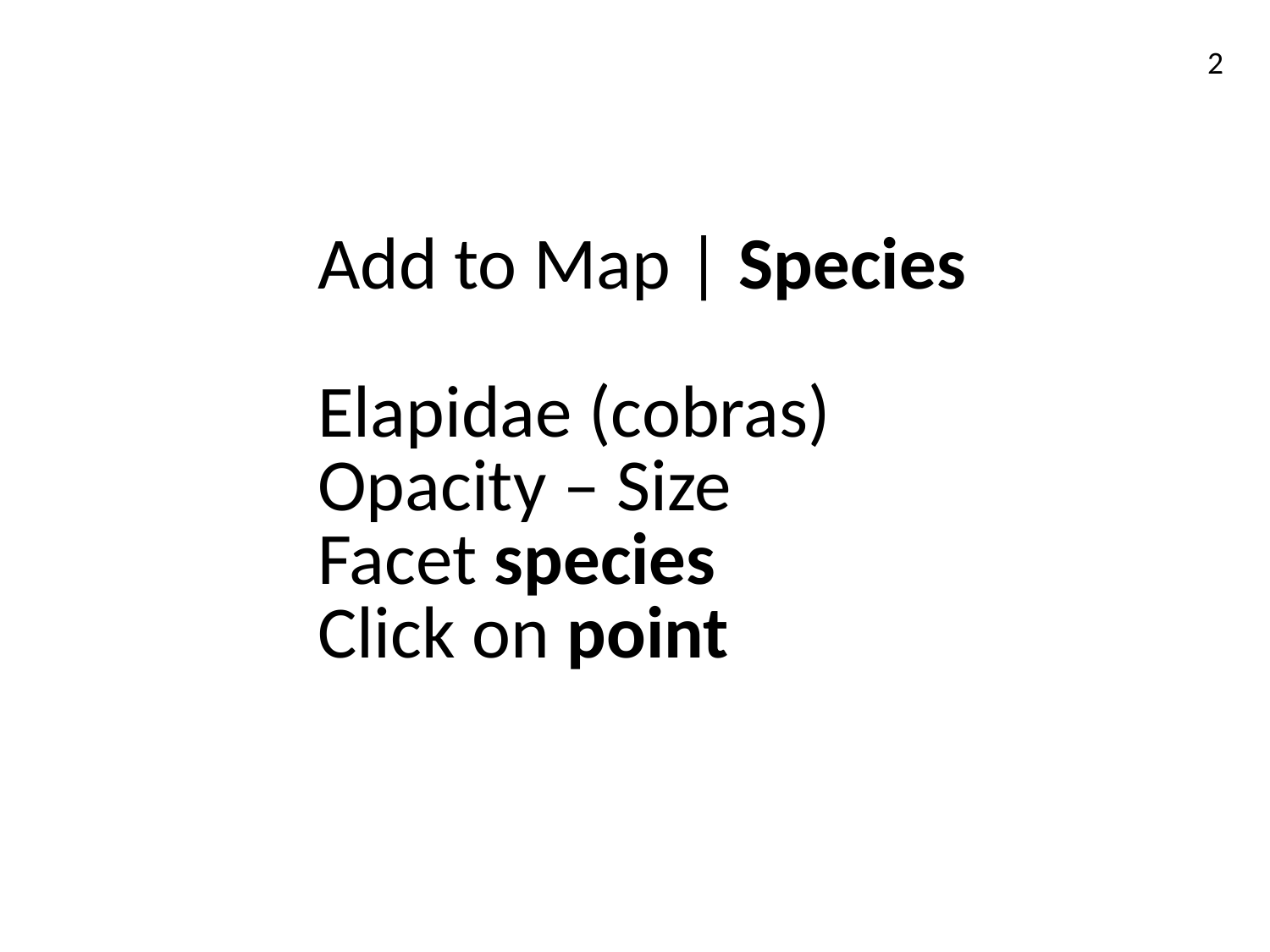

2
Add to Map | Species
Elapidae (cobras)
Opacity – Size
Facet species
Click on point